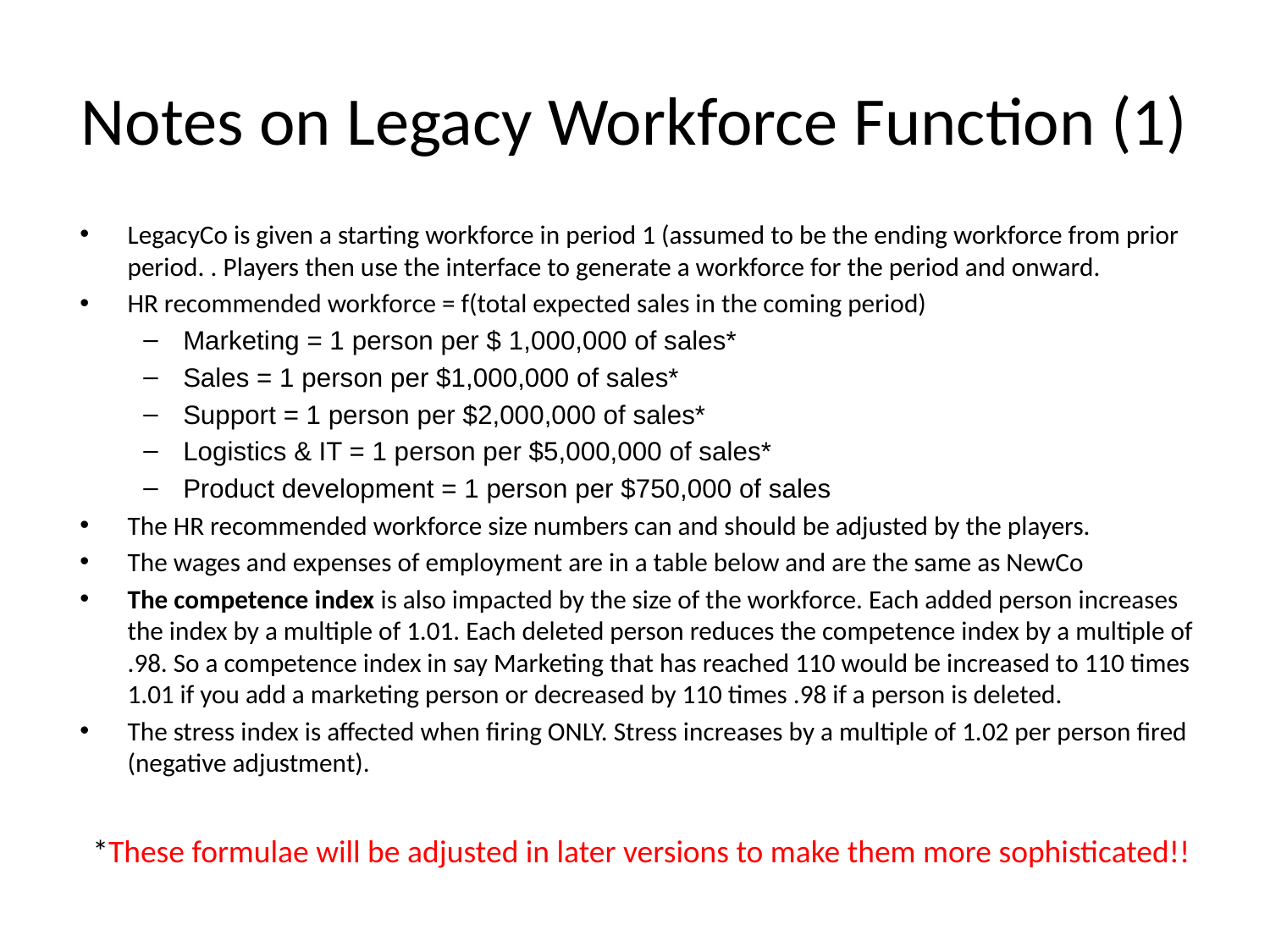

# Notes on Legacy Workforce Function (1)
LegacyCo is given a starting workforce in period 1 (assumed to be the ending workforce from prior period. . Players then use the interface to generate a workforce for the period and onward.
HR recommended workforce = f(total expected sales in the coming period)
Marketing = 1 person per $ 1,000,000 of sales*
Sales = 1 person per $1,000,000 of sales*
Support = 1 person per $2,000,000 of sales*
Logistics & IT = 1 person per $5,000,000 of sales*
Product development = 1 person per $750,000 of sales
The HR recommended workforce size numbers can and should be adjusted by the players.
The wages and expenses of employment are in a table below and are the same as NewCo
The competence index is also impacted by the size of the workforce. Each added person increases the index by a multiple of 1.01. Each deleted person reduces the competence index by a multiple of .98. So a competence index in say Marketing that has reached 110 would be increased to 110 times 1.01 if you add a marketing person or decreased by 110 times .98 if a person is deleted.
The stress index is affected when firing ONLY. Stress increases by a multiple of 1.02 per person fired (negative adjustment).
*These formulae will be adjusted in later versions to make them more sophisticated!!